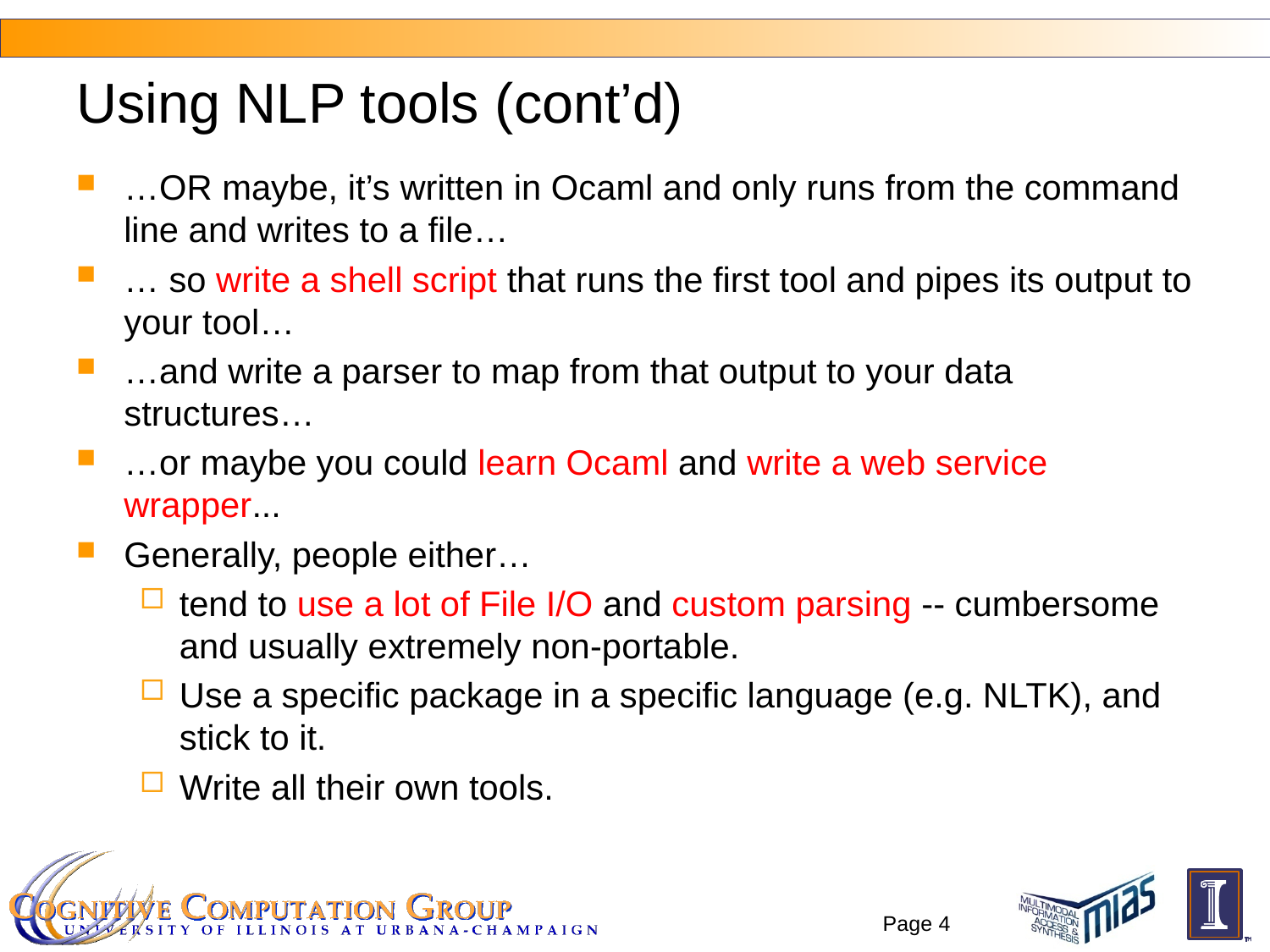

# Using NLP tools (cont’d)
…OR maybe, it’s written in Ocaml and only runs from the command line and writes to a file…
… so write a shell script that runs the first tool and pipes its output to your tool…
…and write a parser to map from that output to your data structures…
…or maybe you could learn Ocaml and write a web service wrapper...
Generally, people either…
tend to use a lot of File I/O and custom parsing -- cumbersome and usually extremely non-portable.
Use a specific package in a specific language (e.g. NLTK), and stick to it.
Write all their own tools.
Page 4